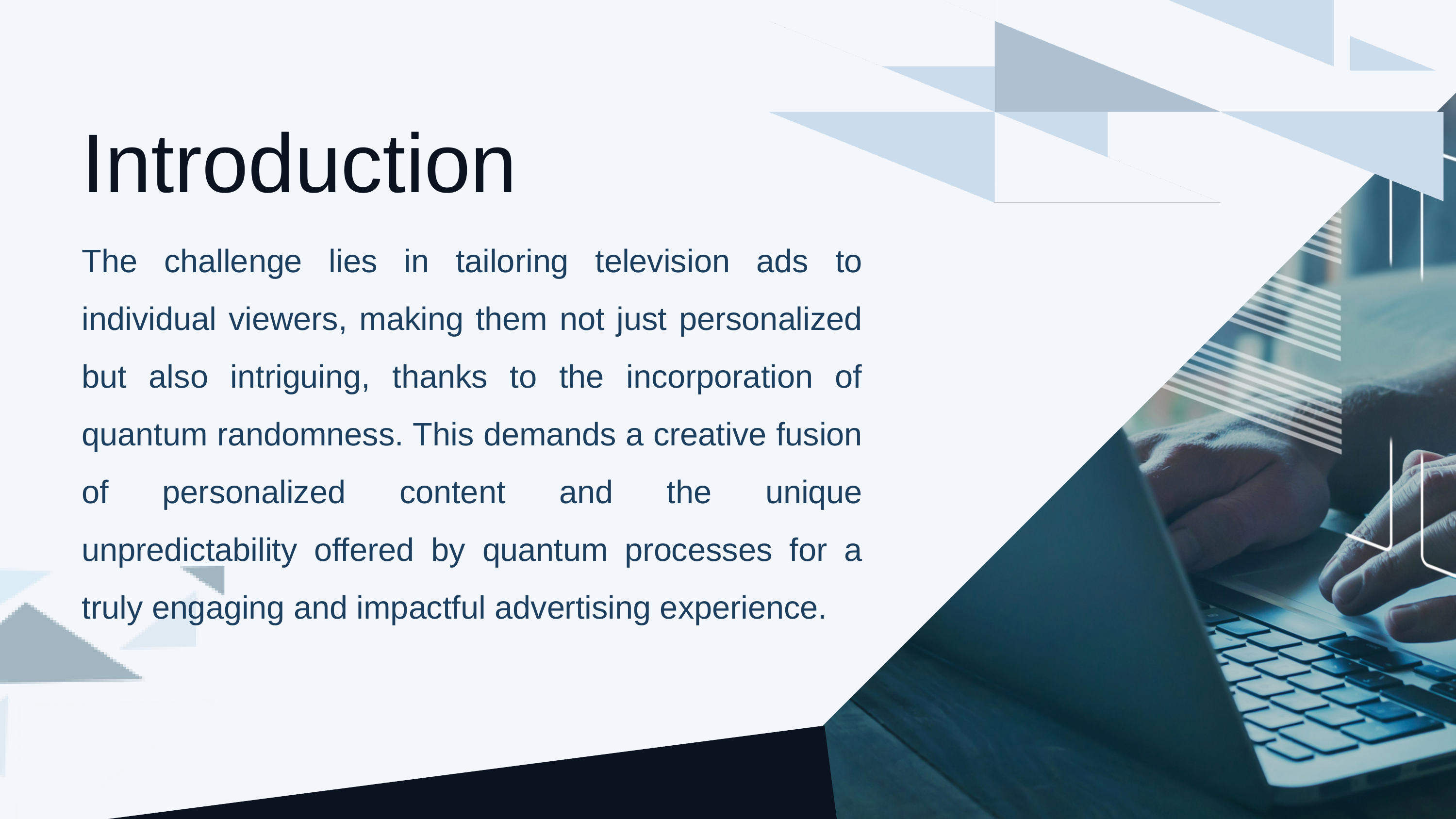

Introduction
The challenge lies in tailoring television ads to individual viewers, making them not just personalized but also intriguing, thanks to the incorporation of quantum randomness. This demands a creative fusion of personalized content and the unique unpredictability offered by quantum processes for a truly engaging and impactful advertising experience.